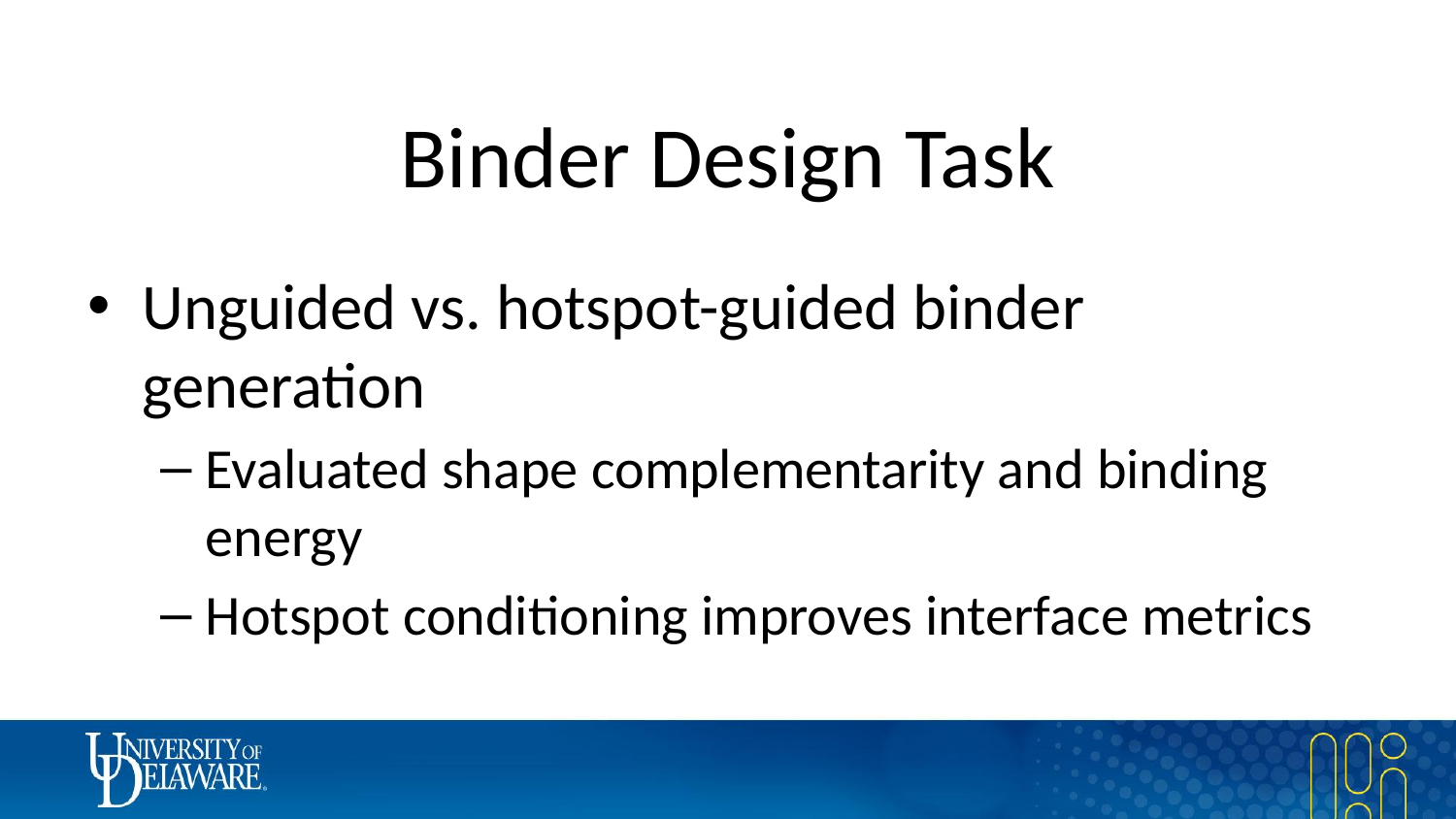

# Binder Design Task
Unguided vs. hotspot-guided binder generation
Evaluated shape complementarity and binding energy
Hotspot conditioning improves interface metrics